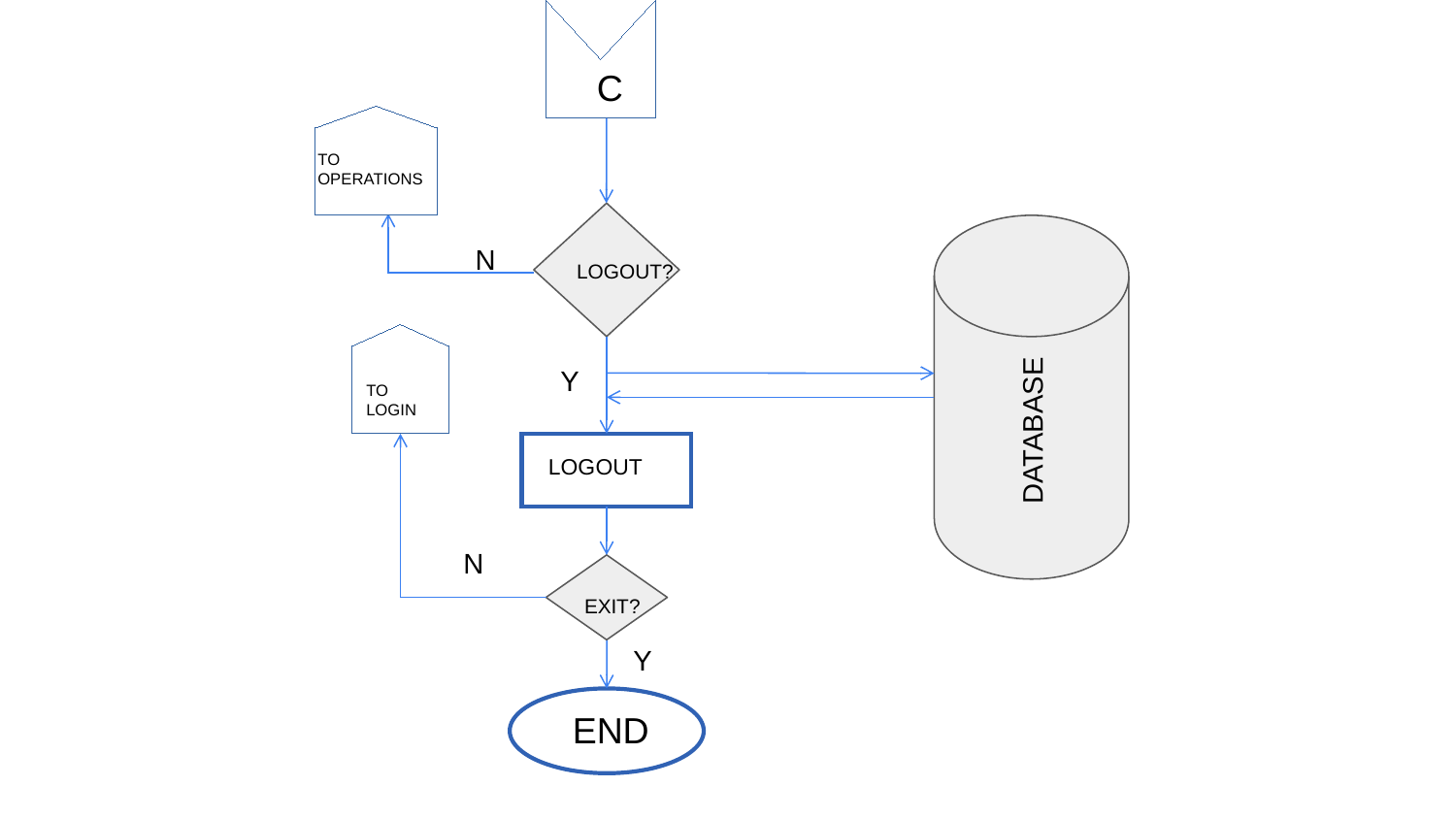

C

TO
OPERATIONS

N
  LOGOUT?
DATABASE

Y
TO
LOGIN

LOGOUT
N

 EXIT?
Y

END